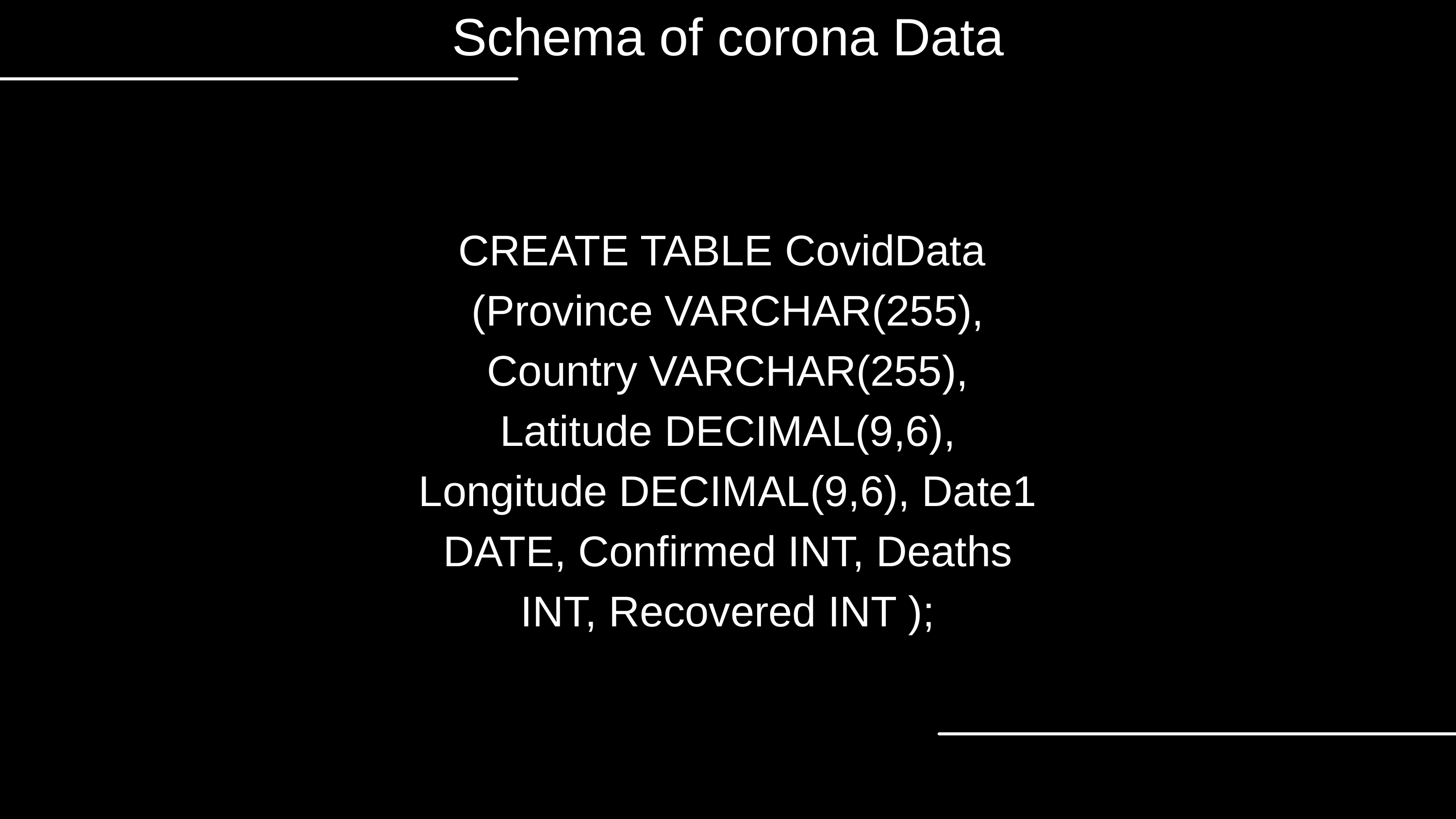

Schema of corona Data

CREATE TABLE CovidData
(Province VARCHAR(255), Country VARCHAR(255), Latitude DECIMAL(9,6), Longitude DECIMAL(9,6), Date1 DATE, Confirmed INT, Deaths INT, Recovered INT );